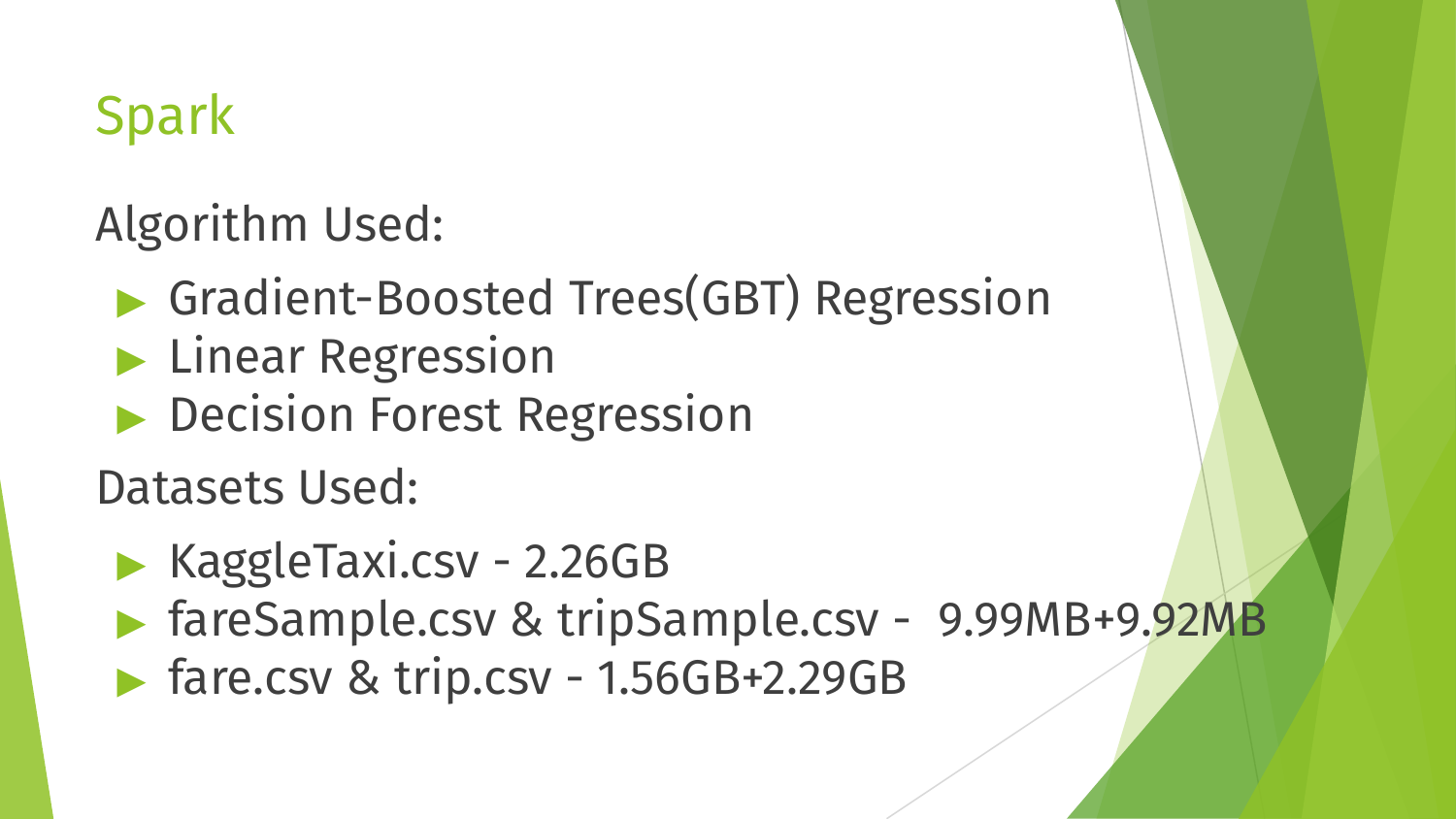

# Spark
Algorithm Used:
Gradient-Boosted Trees(GBT) Regression
Linear Regression
Decision Forest Regression
Datasets Used:
KaggleTaxi.csv - 2.26GB
fareSample.csv & tripSample.csv -  9.99MB+9.92MB
fare.csv & trip.csv - 1.56GB+2.29GB